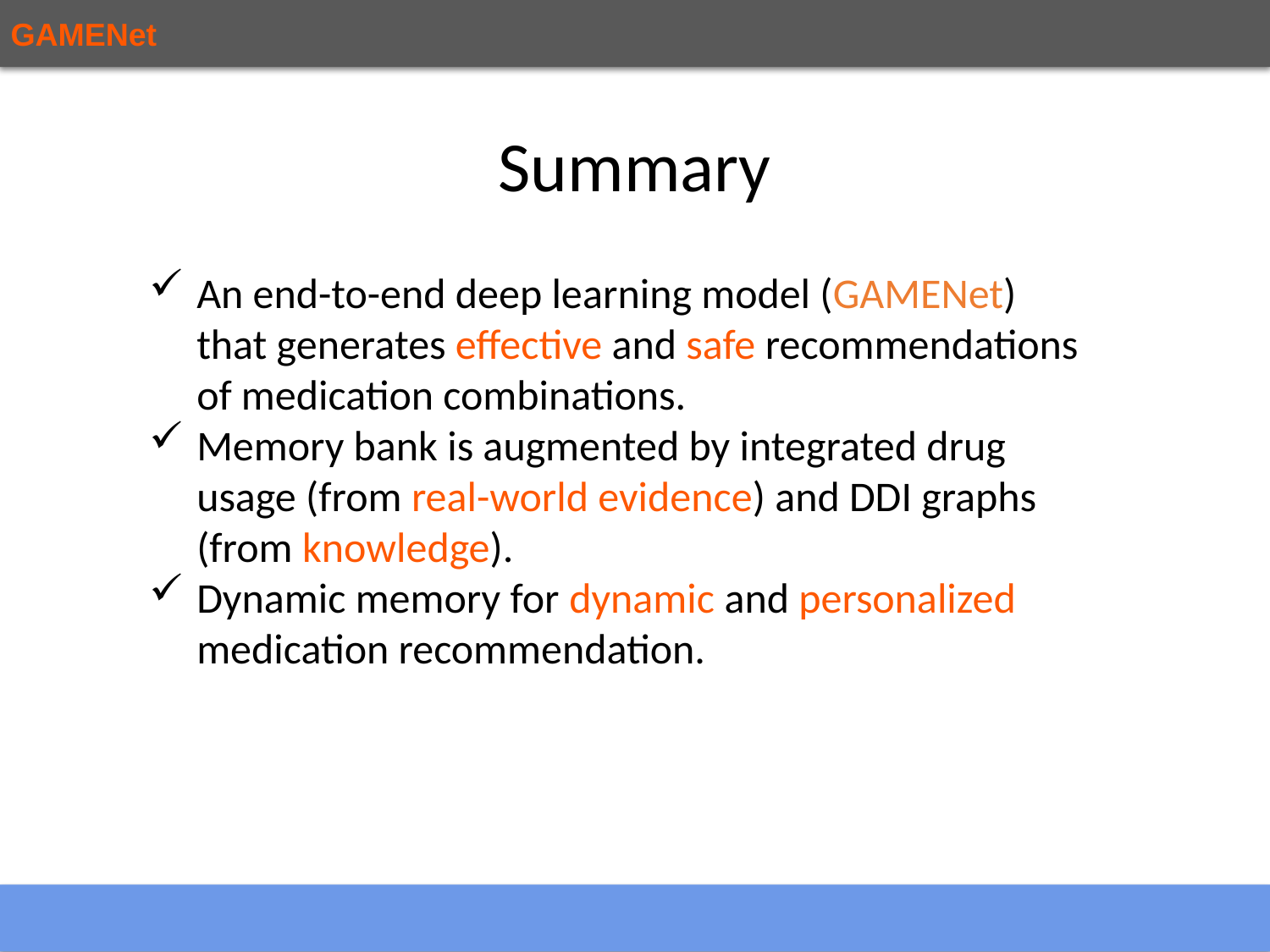

GAMENet
Summary
An end-to-end deep learning model (GAMENet) that generates effective and safe recommendations of medication combinations.
Memory bank is augmented by integrated drug usage (from real-world evidence) and DDI graphs (from knowledge).
Dynamic memory for dynamic and personalized medication recommendation.
22